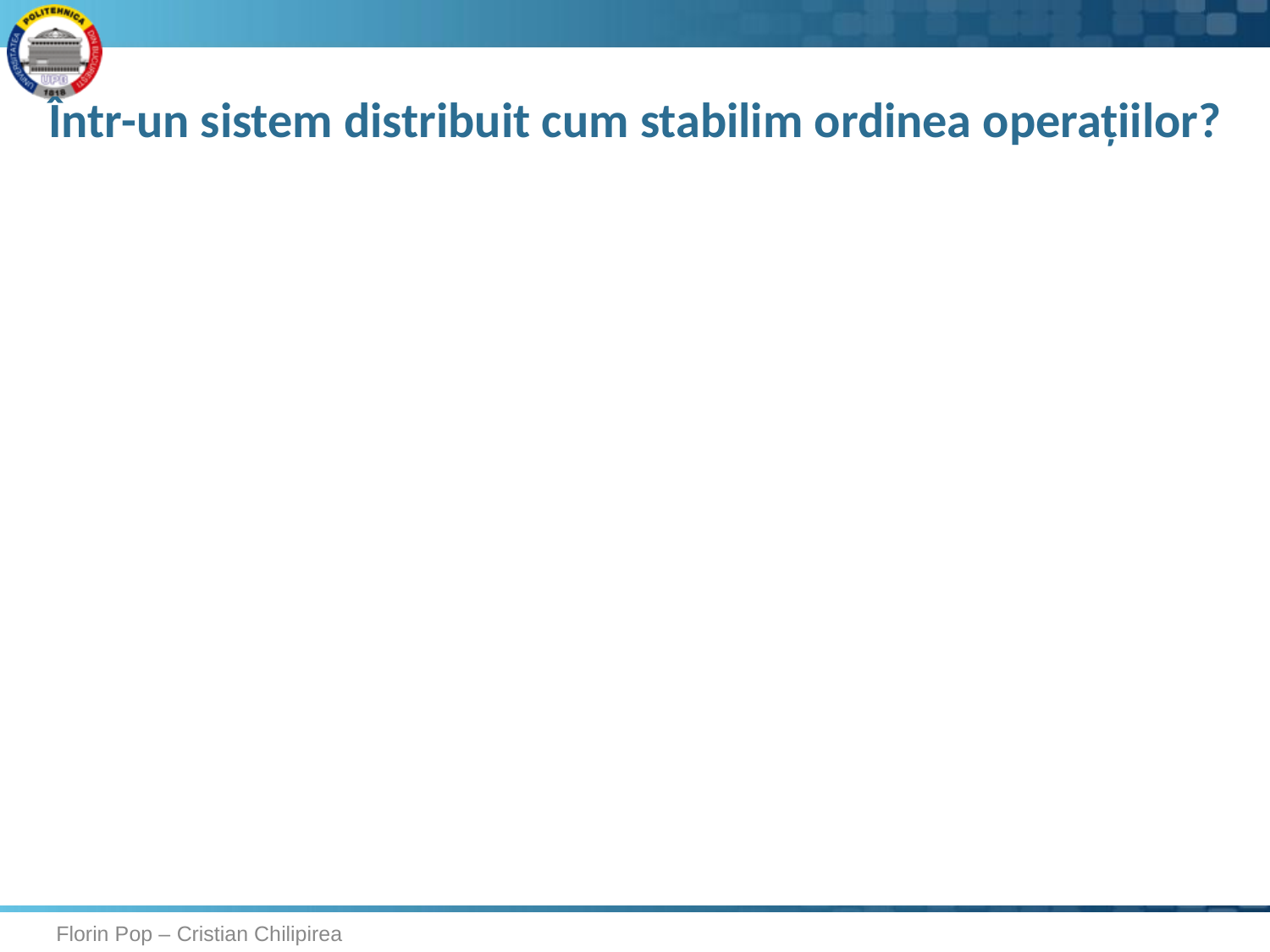

# Într-un sistem distribuit cum stabilim ordinea operațiilor?

Florin Pop – Cristian Chilipirea